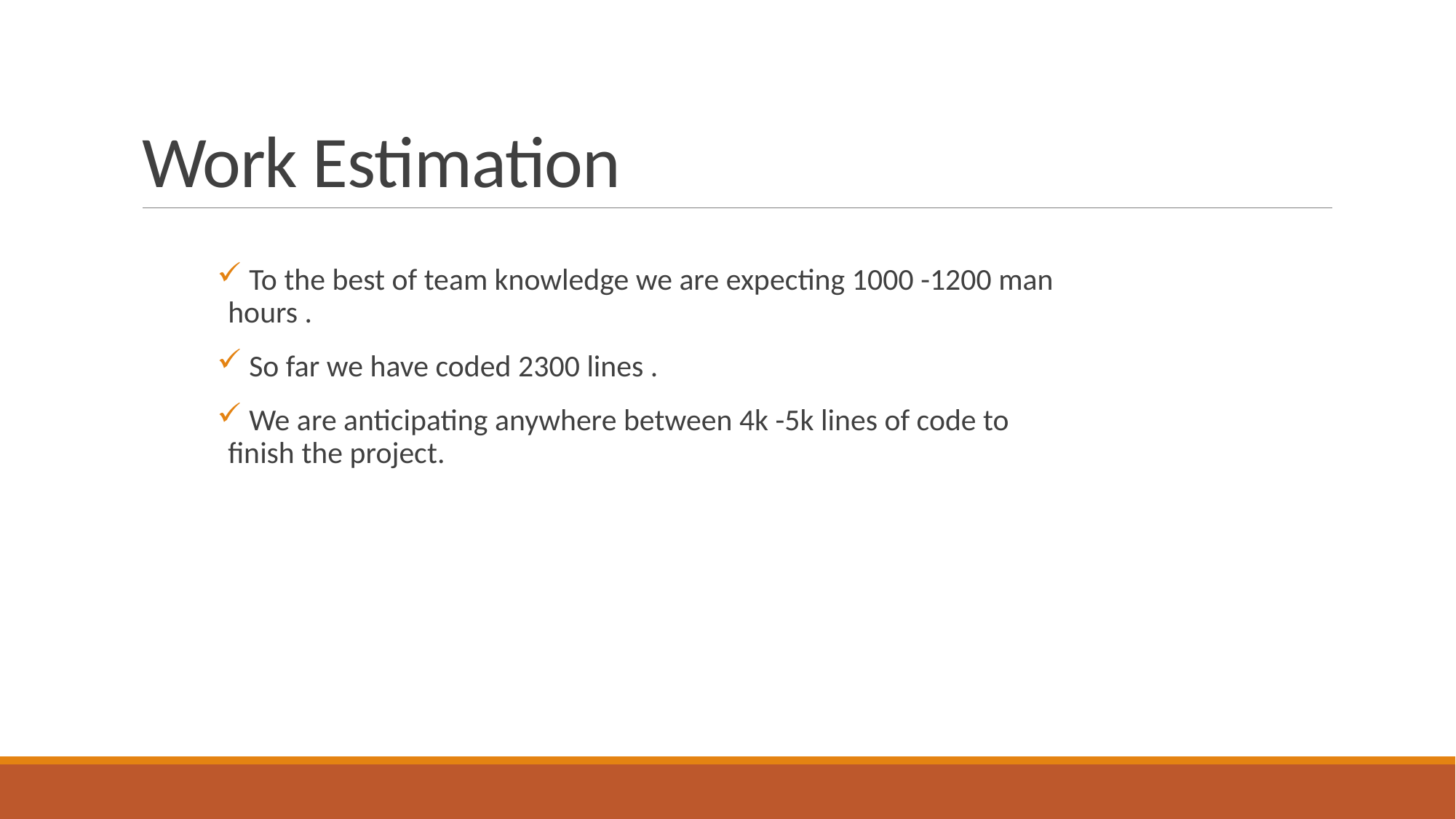

# Work Estimation
 To the best of team knowledge we are expecting 1000 -1200 man hours .
 So far we have coded 2300 lines .
 We are anticipating anywhere between 4k -5k lines of code to finish the project.